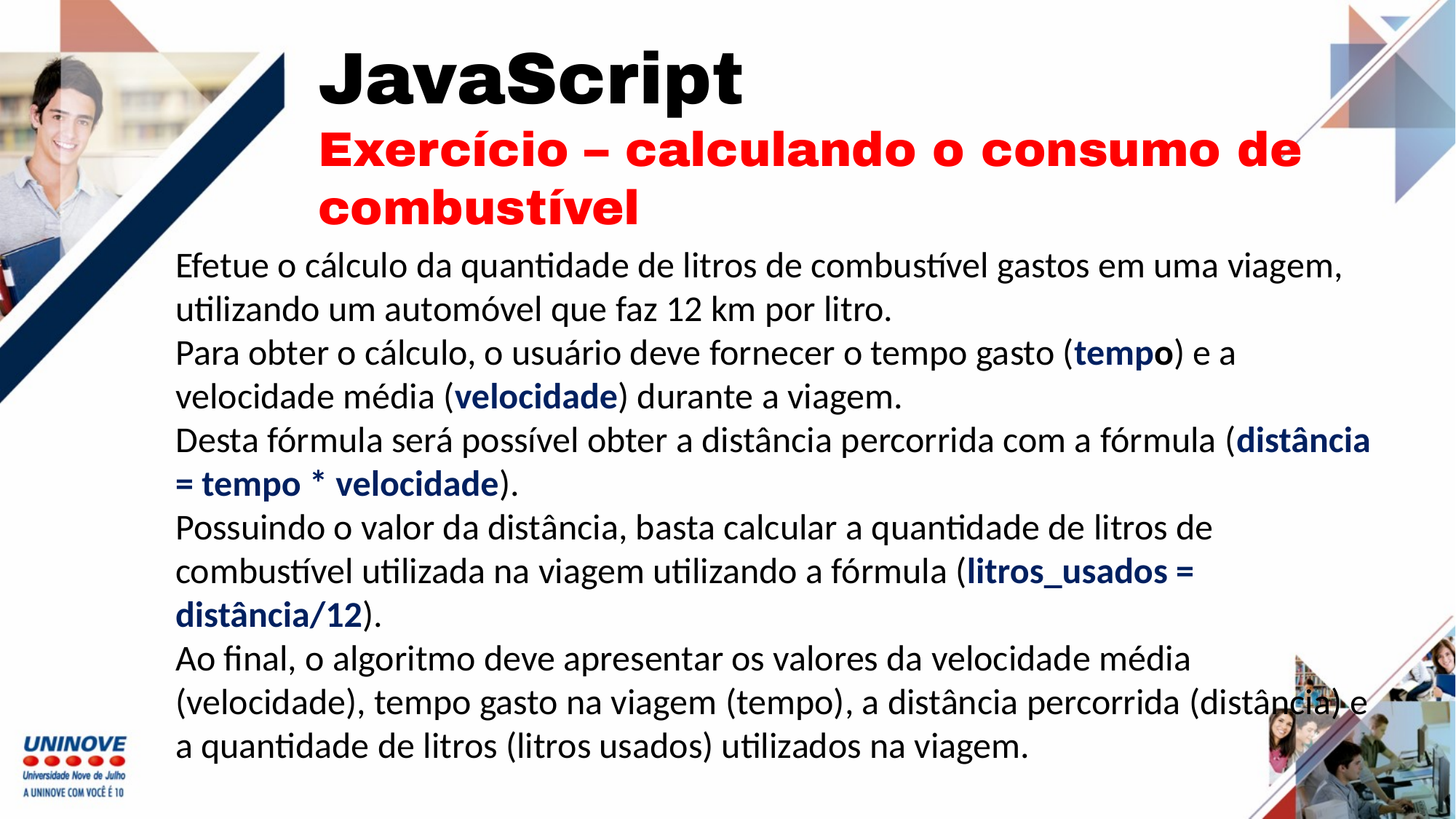

JavaScript
Exercício – calculando o consumo de combustível
Efetue o cálculo da quantidade de litros de combustível gastos em uma viagem, utilizando um automóvel que faz 12 km por litro.
Para obter o cálculo, o usuário deve fornecer o tempo gasto (tempo) e a velocidade média (velocidade) durante a viagem.
Desta fórmula será possível obter a distância percorrida com a fórmula (distância = tempo * velocidade).
Possuindo o valor da distância, basta calcular a quantidade de litros de combustível utilizada na viagem utilizando a fórmula (litros_usados = distância/12).
Ao final, o algoritmo deve apresentar os valores da velocidade média (velocidade), tempo gasto na viagem (tempo), a distância percorrida (distância) e a quantidade de litros (litros usados) utilizados na viagem.